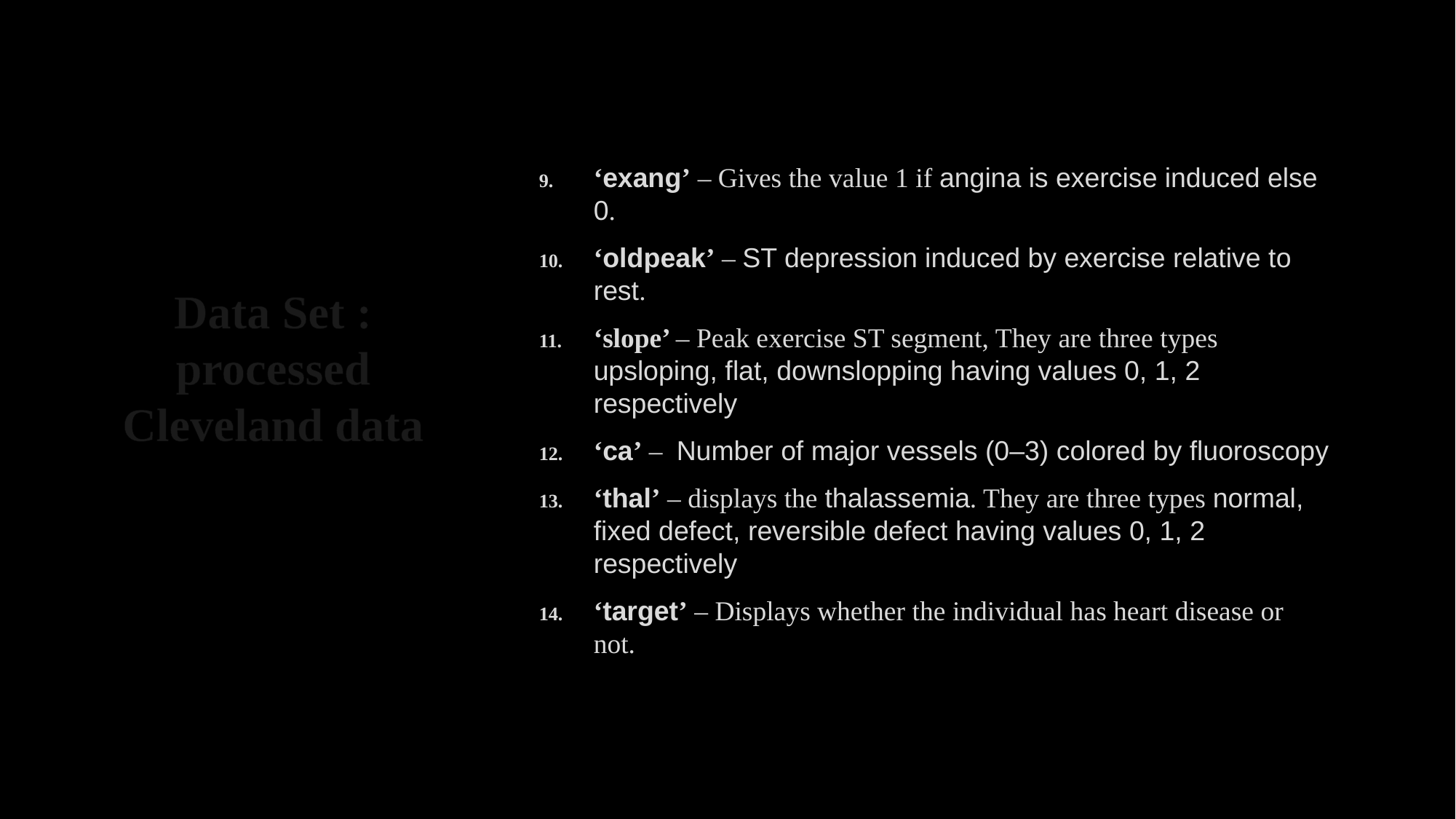

# Data Set : processed Cleveland data
‘exang’ – Gives the value 1 if angina is exercise induced else 0.
‘oldpeak’ – ST depression induced by exercise relative to rest.
‘slope’ – Peak exercise ST segment, They are three types upsloping, flat, downslopping having values 0, 1, 2 respectively
‘ca’ –  Number of major vessels (0–3) colored by fluoroscopy
‘thal’ – displays the thalassemia. They are three types normal, fixed defect, reversible defect having values 0, 1, 2 respectively
‘target’ – Displays whether the individual has heart disease or not.